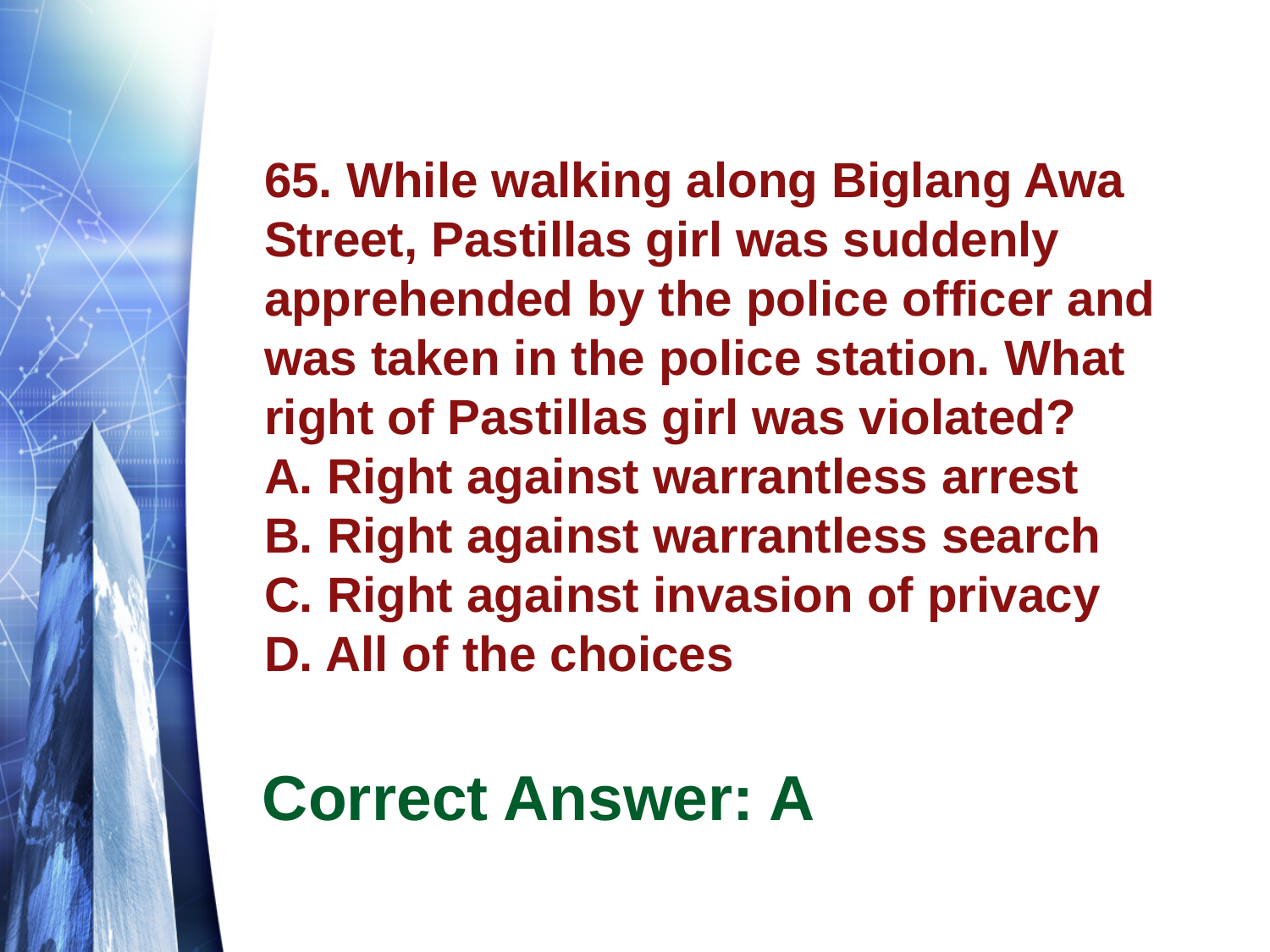

# 65. While walking along Biglang Awa Street, Pastillas girl was suddenly apprehended by the police officer and was taken in the police station. What right of Pastillas girl was violated? A. Right against warrantless arrest B. Right against warrantless search C. Right against invasion of privacy D. All of the choices
Correct Answer: A